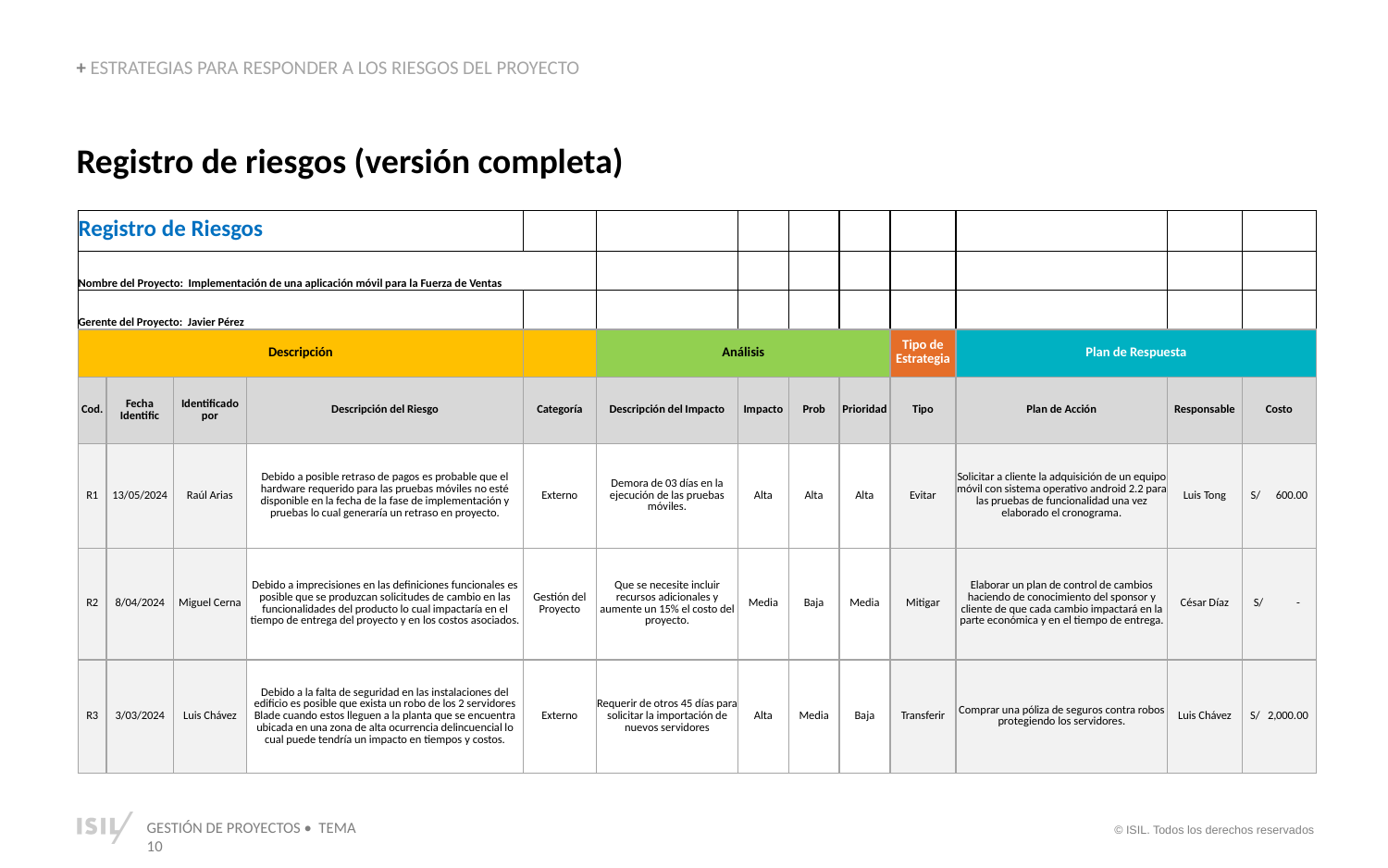

+ ESTRATEGIAS PARA RESPONDER A LOS RIESGOS DEL PROYECTO
Registro de riesgos (versión completa)
| Registro de Riesgos |  |  |  |  |  |  |  |  |  |  |  |  |
| --- | --- | --- | --- | --- | --- | --- | --- | --- | --- | --- | --- | --- |
| Nombre del Proyecto: Implementación de una aplicación móvil para la Fuerza de Ventas |  |  |  |  |  |  |  |  |  |  |  |  |
| Gerente del Proyecto: Javier Pérez |  |  |  |  |  |  |  |  |  |  |  |  |
| Descripción |  |  |  |  | Análisis |  |  |  | Tipo de Estrategia | Plan de Respuesta |  |  |
| Cod. | Fecha Identific | Identificado por | Descripción del Riesgo | Categoría | Descripción del Impacto | Impacto | Prob | Prioridad | Tipo | Plan de Acción | Responsable | Costo |
| R1 | 13/05/2024 | Raúl Arias | Debido a posible retraso de pagos es probable que el hardware requerido para las pruebas móviles no esté disponible en la fecha de la fase de implementación y pruebas lo cual generaría un retraso en proyecto. | Externo | Demora de 03 días en la ejecución de las pruebas móviles. | Alta | Alta | Alta | Evitar | Solicitar a cliente la adquisición de un equipo móvil con sistema operativo android 2.2 para las pruebas de funcionalidad una vez elaborado el cronograma. | Luis Tong | S/ 600.00 |
| R2 | 8/04/2024 | Miguel Cerna | Debido a imprecisiones en las definiciones funcionales es posible que se produzcan solicitudes de cambio en las funcionalidades del producto lo cual impactaría en el tiempo de entrega del proyecto y en los costos asociados. | Gestión del Proyecto | Que se necesite incluir recursos adicionales y aumente un 15% el costo del proyecto. | Media | Baja | Media | Mitigar | Elaborar un plan de control de cambios haciendo de conocimiento del sponsor y cliente de que cada cambio impactará en la parte económica y en el tiempo de entrega. | César Díaz | S/ - |
| R3 | 3/03/2024 | Luis Chávez | Debido a la falta de seguridad en las instalaciones del edificio es posible que exista un robo de los 2 servidores Blade cuando estos lleguen a la planta que se encuentra ubicada en una zona de alta ocurrencia delincuencial lo cual puede tendría un impacto en tiempos y costos. | Externo | Requerir de otros 45 días para solicitar la importación de nuevos servidores | Alta | Media | Baja | Transferir | Comprar una póliza de seguros contra robos protegiendo los servidores. | Luis Chávez | S/ 2,000.00 |